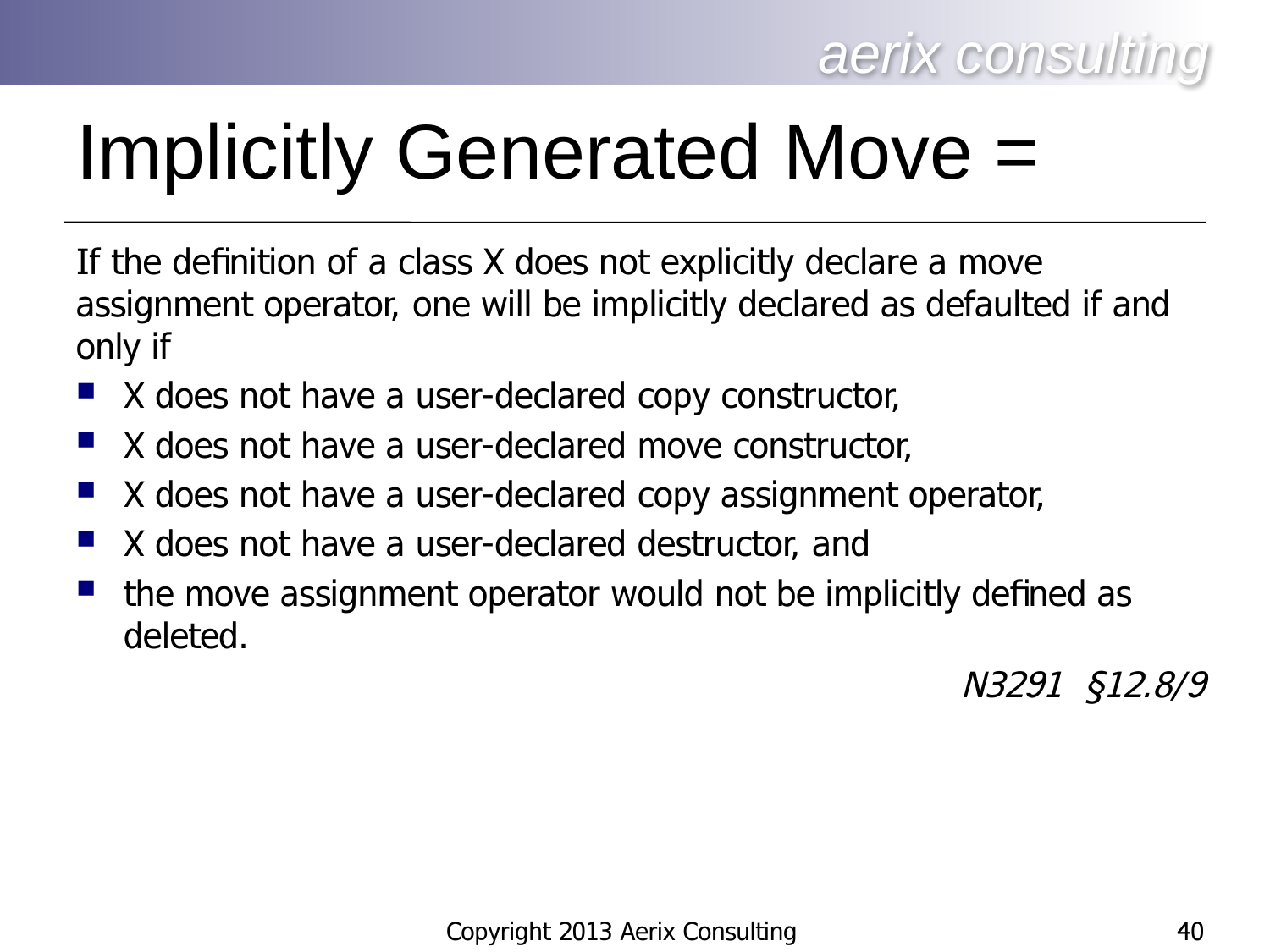

# Implicitly Generated Move =
If the definition of a class X does not explicitly declare a move assignment operator, one will be implicitly declared as defaulted if and only if
X does not have a user-declared copy constructor,
X does not have a user-declared move constructor,
X does not have a user-declared copy assignment operator,
X does not have a user-declared destructor, and
the move assignment operator would not be implicitly defined as deleted.
N3291  §12.8/9
40
Copyright 2013 Aerix Consulting